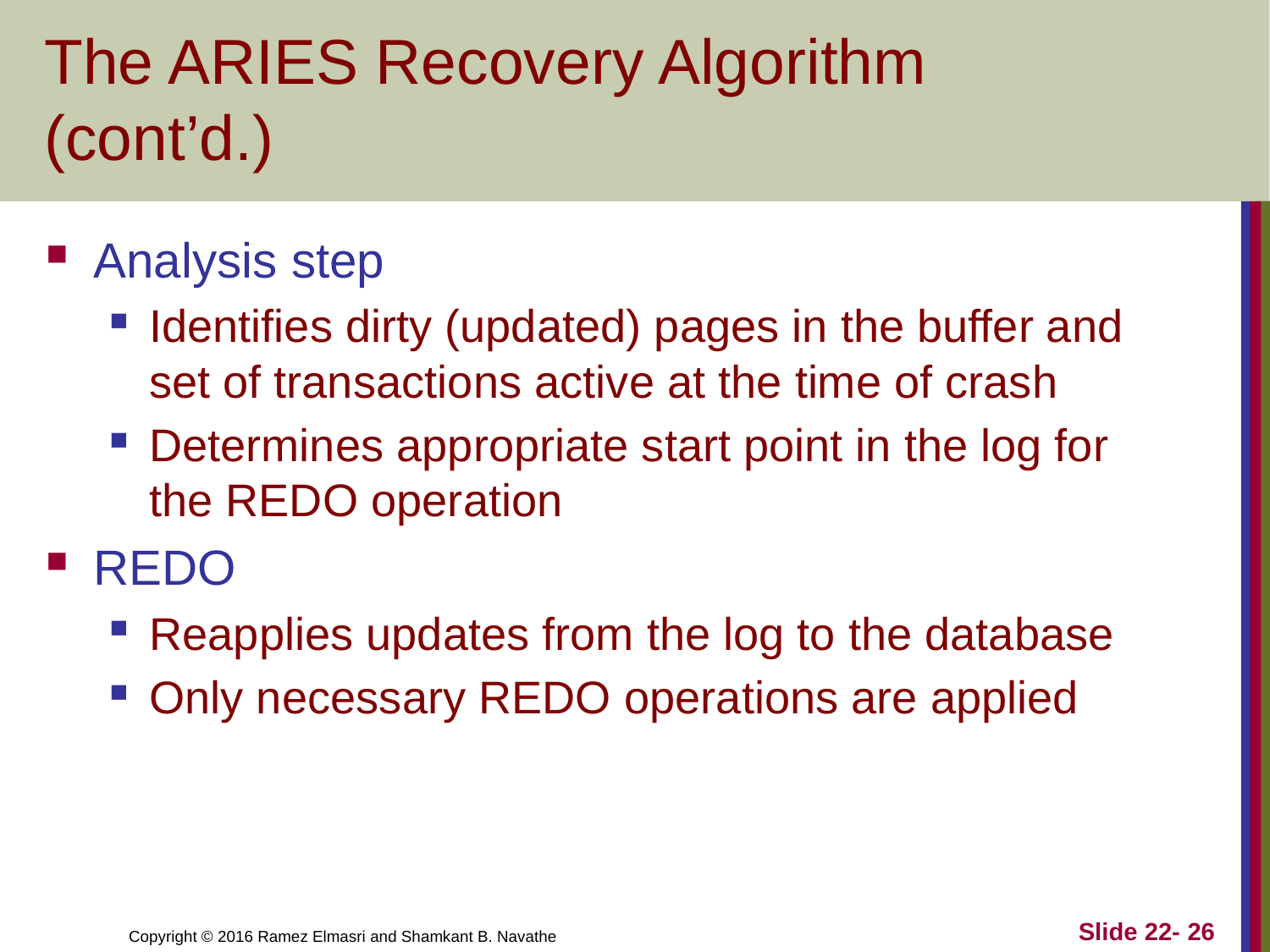

# The ARIES Recovery Algorithm (cont’d.)
Analysis step
Identifies dirty (updated) pages in the buffer and set of transactions active at the time of crash
Determines appropriate start point in the log for the REDO operation
REDO
Reapplies updates from the log to the database
Only necessary REDO operations are applied
Slide 22- 26